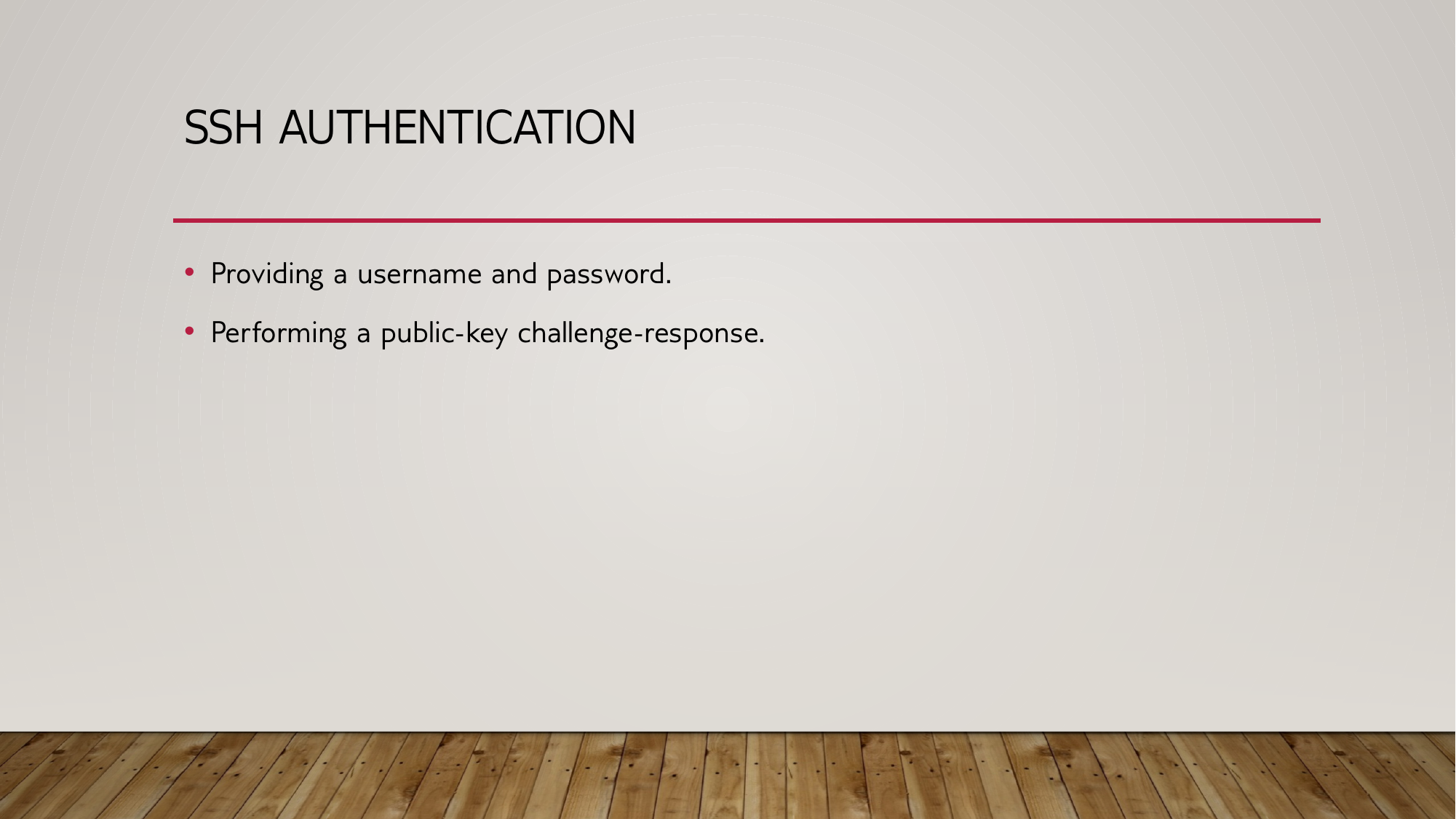

# SSH Authentication
Providing a username and password.
Performing a public-key challenge-response.